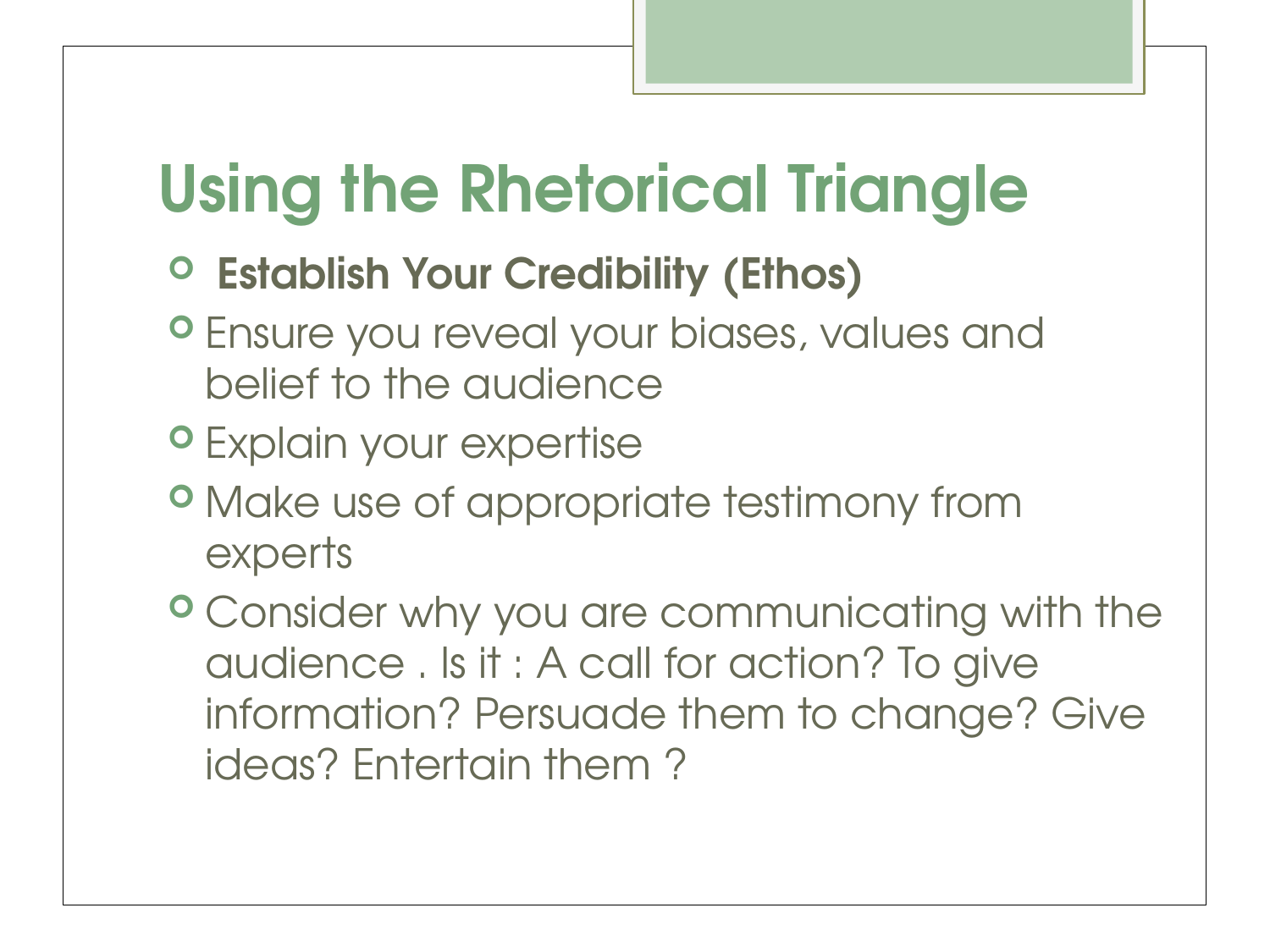

# Using the Rhetorical Triangle
 Establish Your Credibility (Ethos)
Ensure you reveal your biases, values and belief to the audience
Explain your expertise
Make use of appropriate testimony from experts
Consider why you are communicating with the audience . Is it : A call for action? To give information? Persuade them to change? Give ideas? Entertain them ?